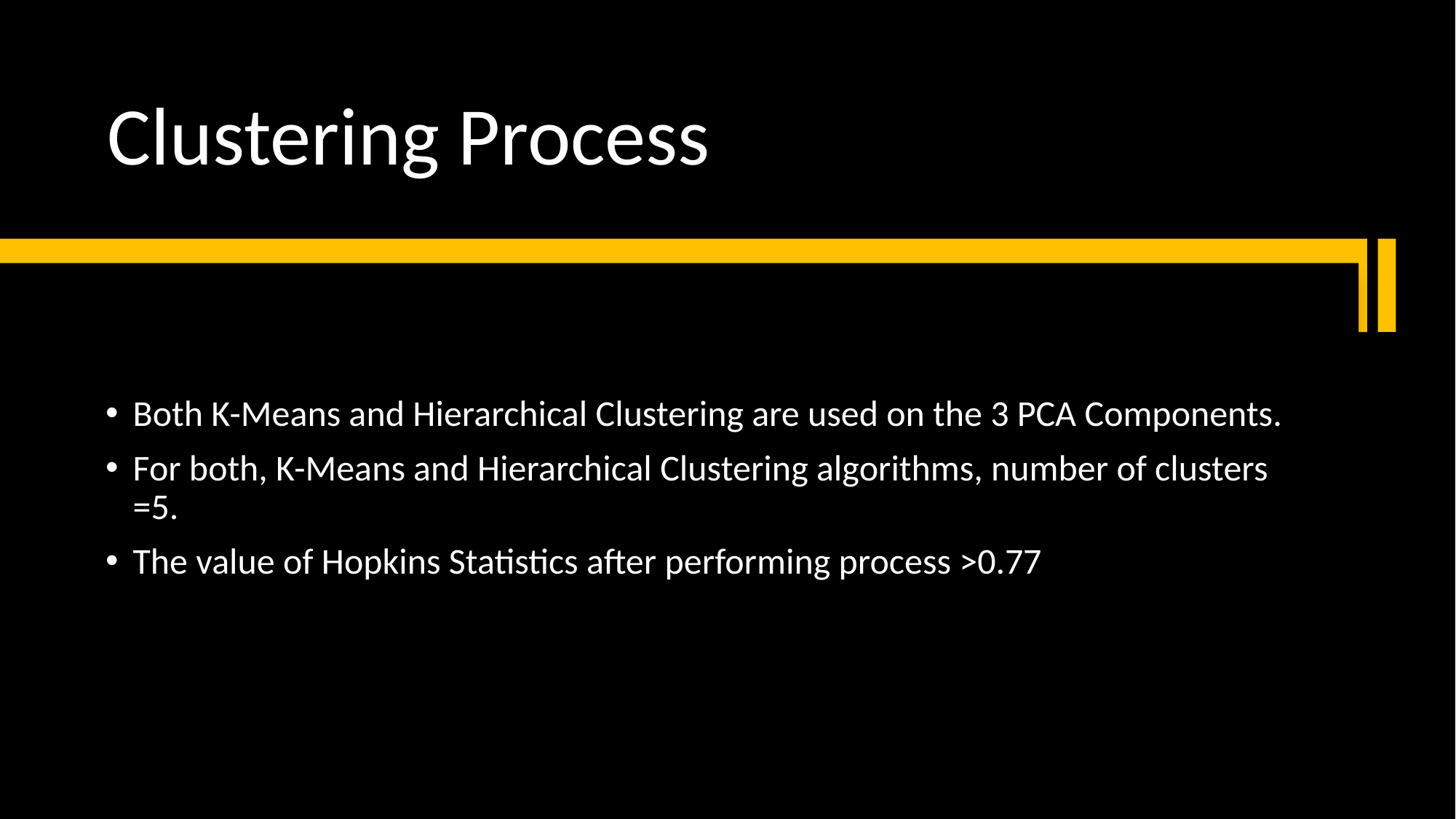

# Clustering Process

Both K-Means and Hierarchical Clustering are used on the 3 PCA Components.
For both, K-Means and Hierarchical Clustering algorithms, number of clusters =5.
The value of Hopkins Statistics after performing process >0.77